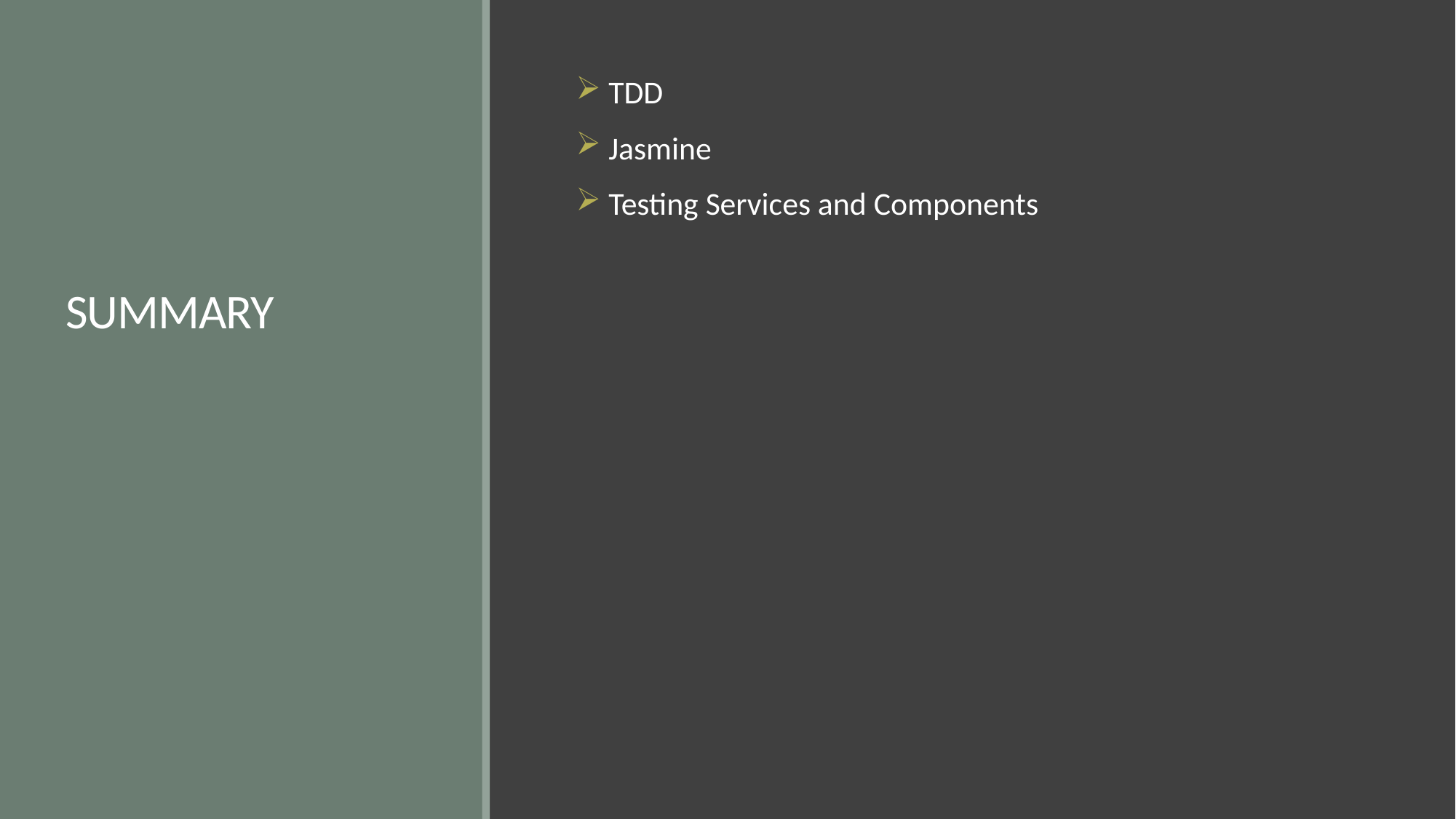

# SUMMARY
 TDD
 Jasmine
 Testing Services and Components